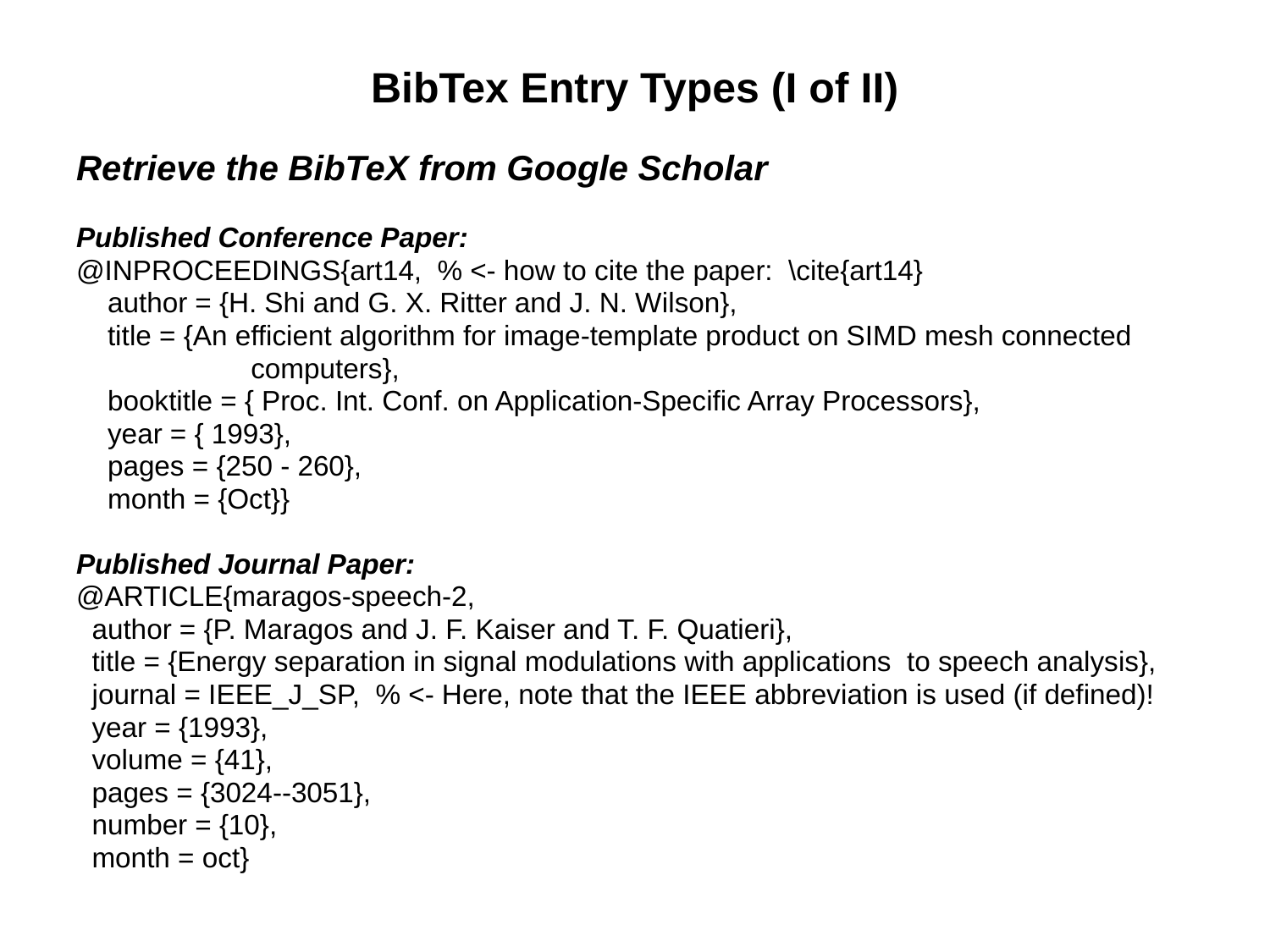

# BibTex Entry Types (I of II)
Retrieve the BibTeX from Google Scholar

Published Conference Paper:
@INPROCEEDINGS{art14,  % <- how to cite the paper:  \cite{art14}
    author = {H. Shi and G. X. Ritter and J. N. Wilson},
    title = {An efficient algorithm for image-template product on SIMD mesh connected
		computers},
    booktitle = { Proc. Int. Conf. on Application-Specific Array Processors},
    year = { 1993},
    pages = {250 - 260},
    month = {Oct}}

Published Journal Paper:
@ARTICLE{maragos-speech-2,
  author = {P. Maragos and J. F. Kaiser and T. F. Quatieri},
  title = {Energy separation in signal modulations with applications  to speech analysis},
  journal = IEEE_J_SP,  % <- Here, note that the IEEE abbreviation is used (if defined)!
  year = {1993},
  volume = {41},
  pages = {3024--3051},
  number = {10},
  month = oct}